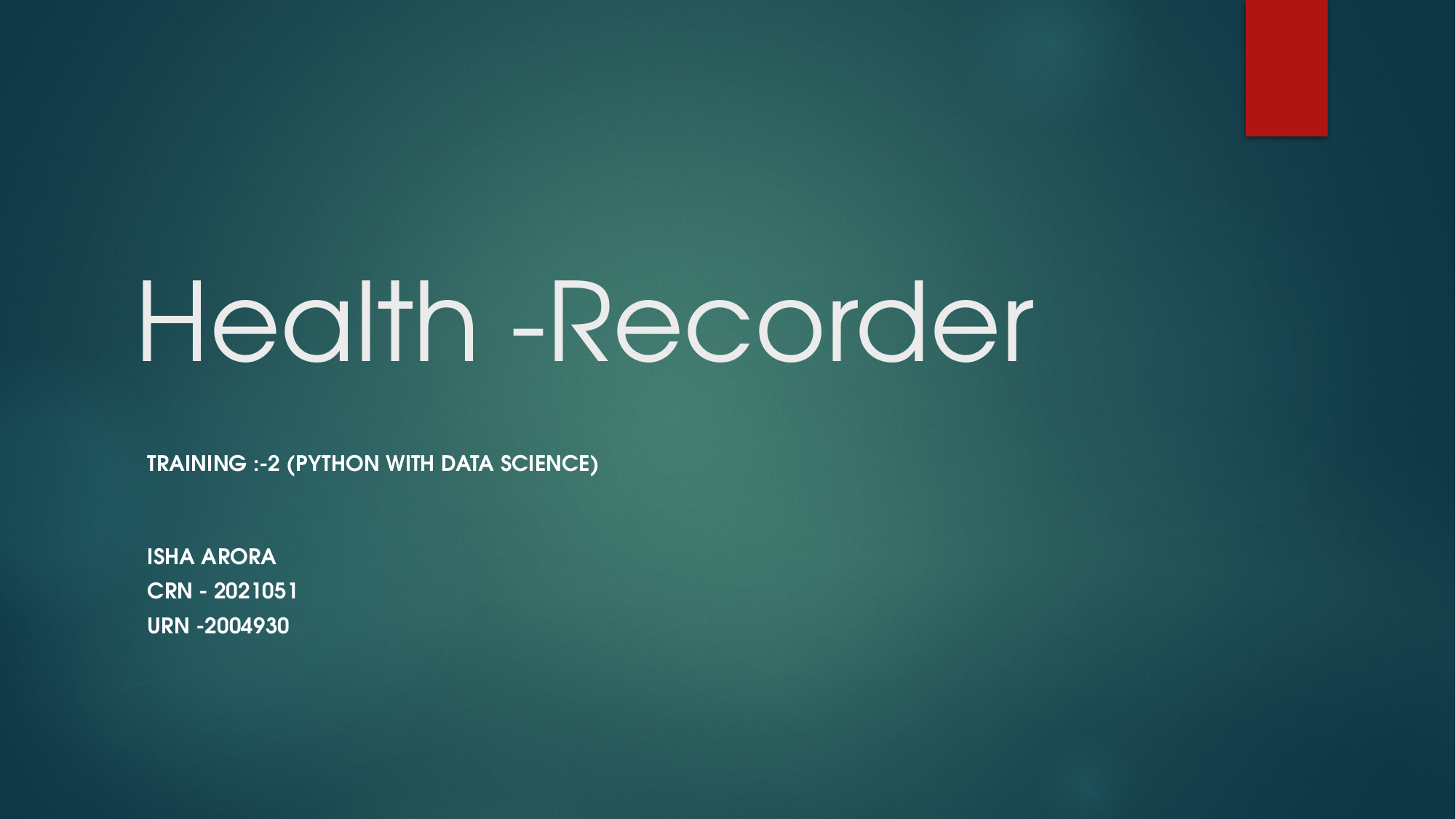

# Health -Recorder

Training :-2 (Python with data science)

Isha Arora
CRN - 2021051
URN -2004930